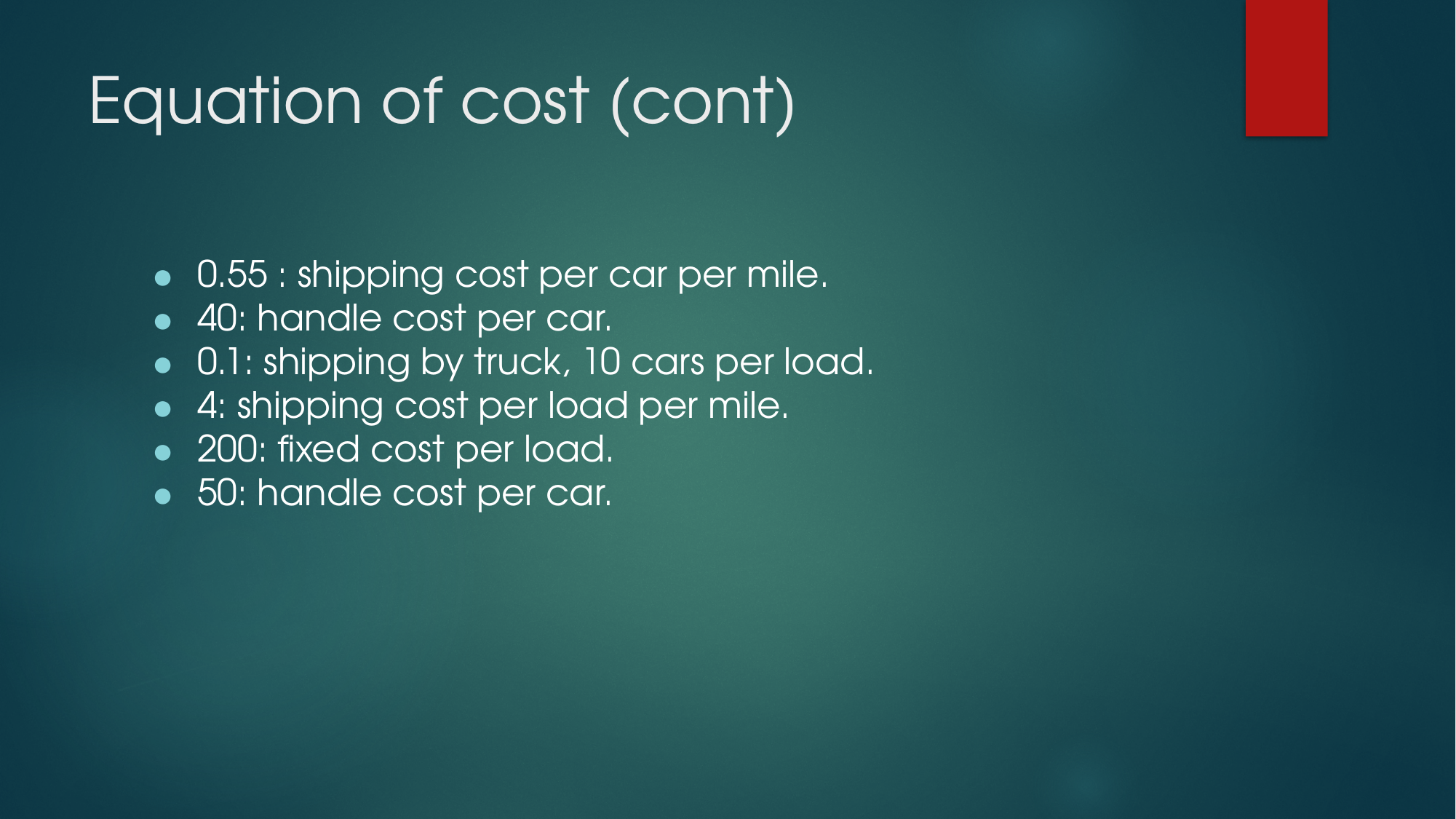

# Equation of cost (cont)
0.55 : shipping cost per car per mile.
40: handle cost per car.
0.1: shipping by truck, 10 cars per load.
4: shipping cost per load per mile.
200: fixed cost per load.
50: handle cost per car.